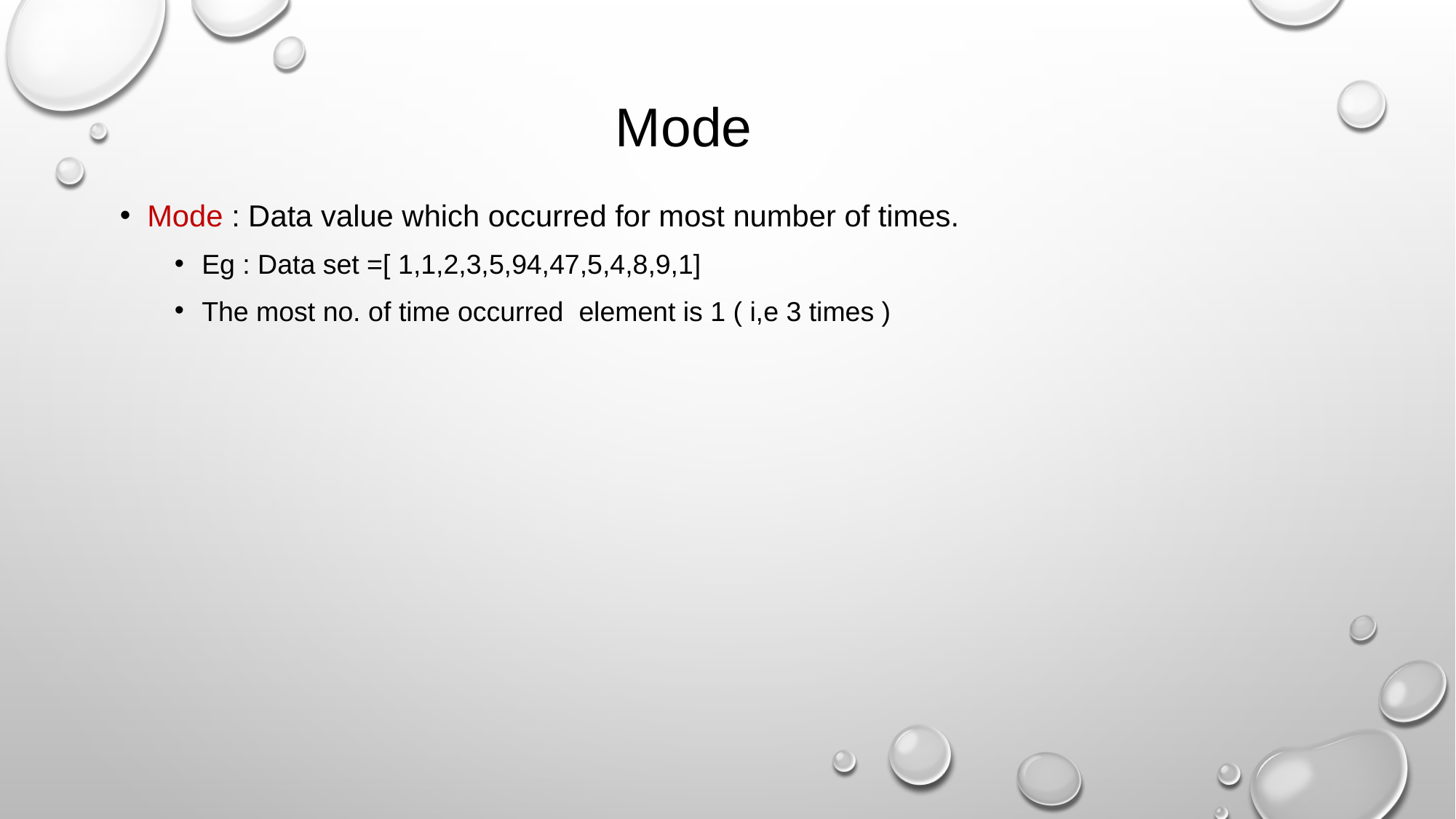

# Mode
Mode : Data value which occurred for most number of times.
Eg : Data set =[ 1,1,2,3,5,94,47,5,4,8,9,1]
The most no. of time occurred  element is 1 ( i,e 3 times )